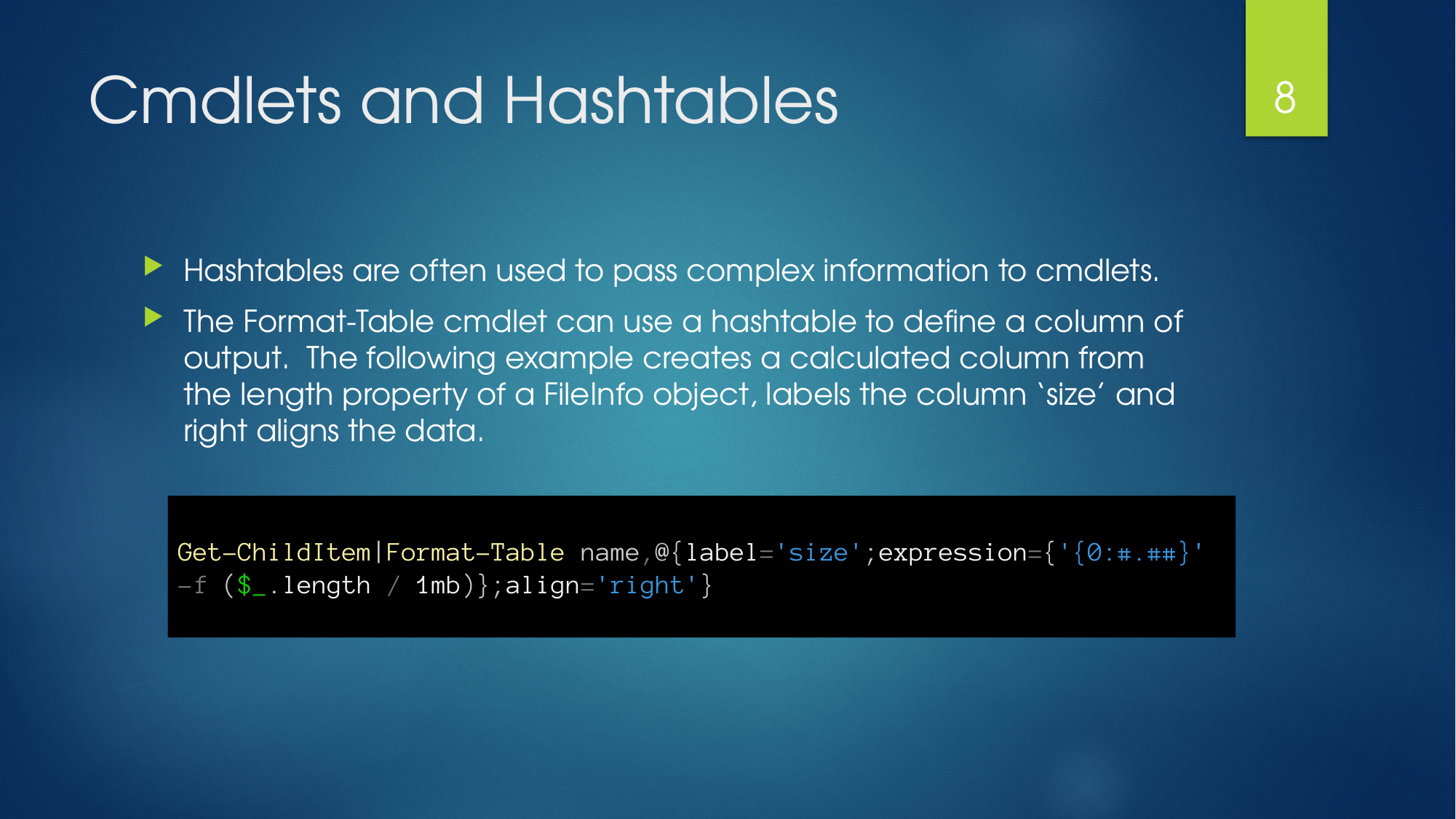

8
# Cmdlets and Hashtables
Hashtables are often used to pass complex information to cmdlets.
The Format-Table cmdlet can use a hashtable to define a column of output.  The following example creates a calculated column from the length property of a FileInfo object, labels the column ‘size’ and right aligns the data.

Get-ChildItem|Format-Table name,@{label='size';expression={'{0:#.##}' -f ($_.length / 1mb)};align='right'}